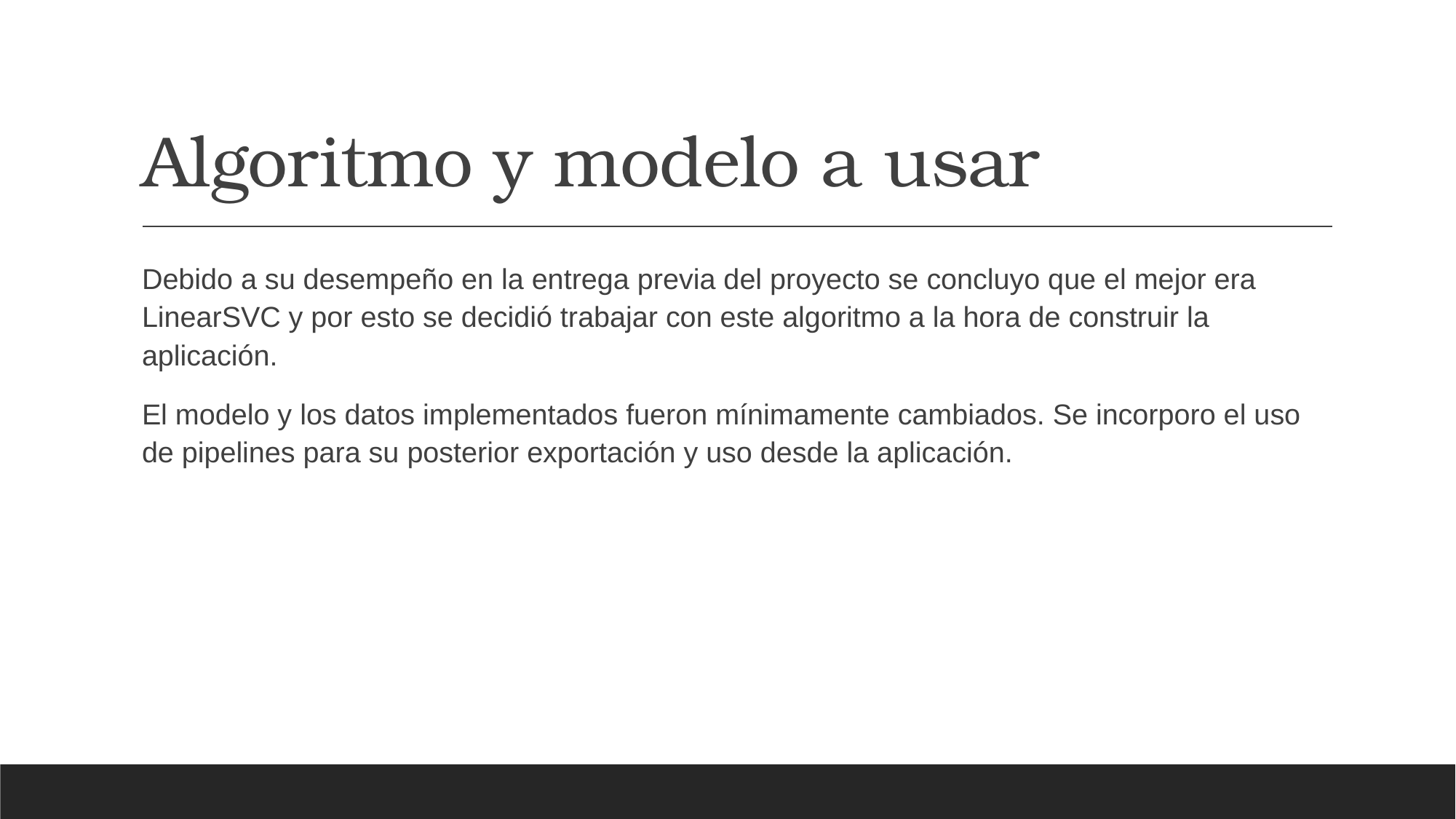

# Algoritmo y modelo a usar
Debido a su desempeño en la entrega previa del proyecto se concluyo que el mejor era LinearSVC y por esto se decidió trabajar con este algoritmo a la hora de construir la aplicación.
El modelo y los datos implementados fueron mínimamente cambiados. Se incorporo el uso de pipelines para su posterior exportación y uso desde la aplicación.